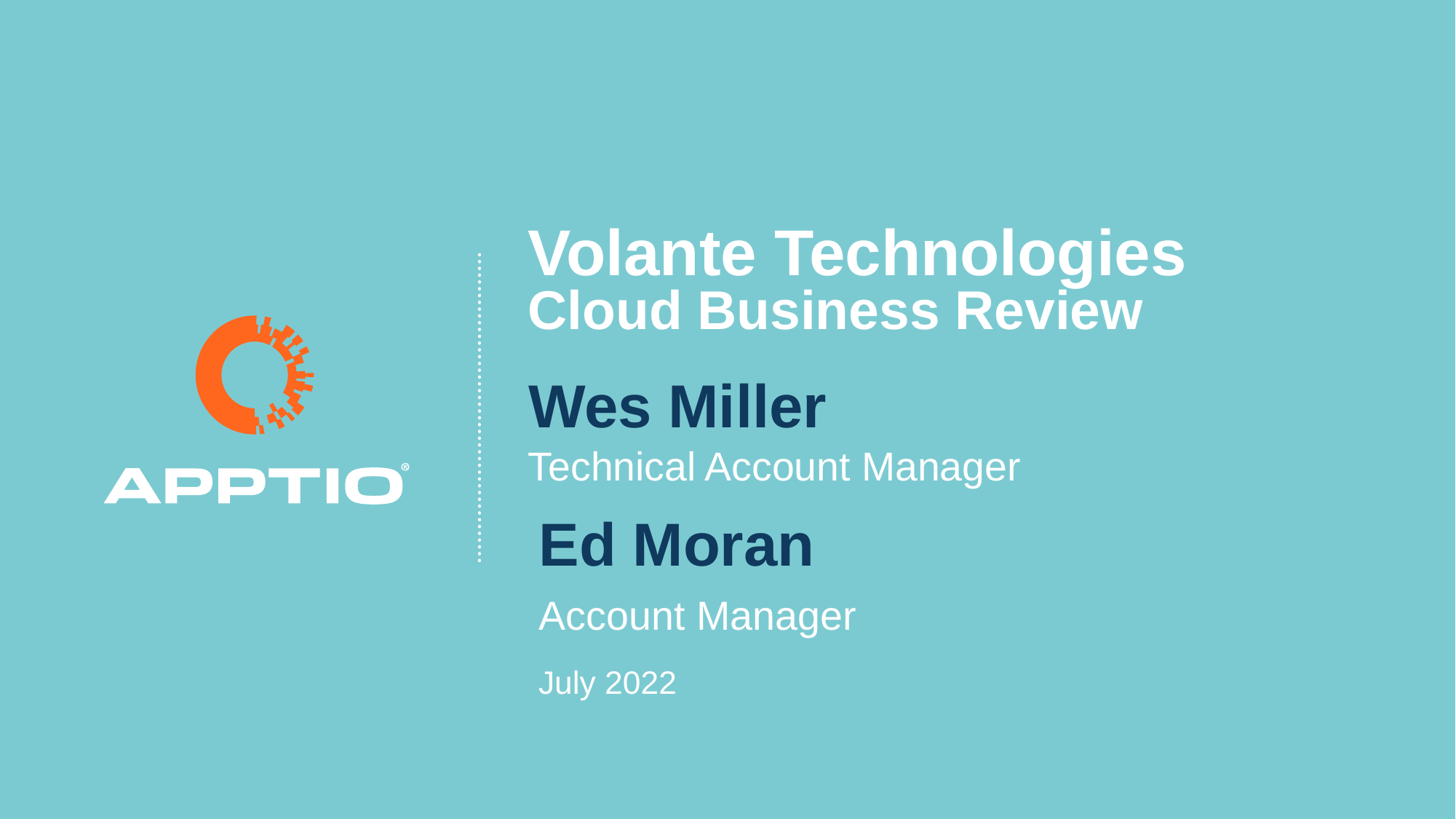

# Volante Technologies Cloud Business Review
Wes Miller
Technical Account Manager
Ed Moran
Account Manager
July 2022